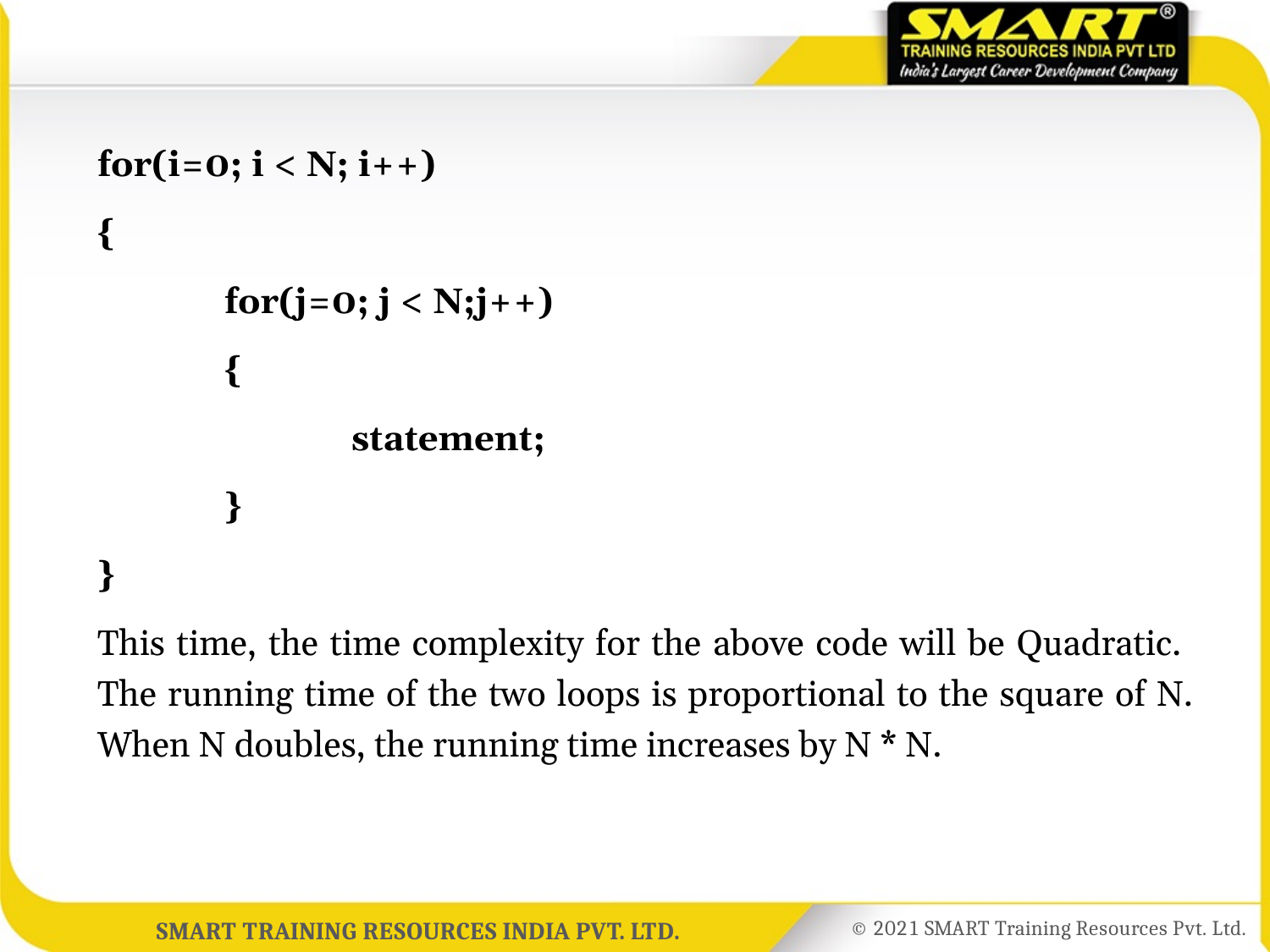

for(i=0; i < N; i++)
{
	for(j=0; j < N;j++)
	{
		statement;
	}
}
This time, the time complexity for the above code will be Quadratic.
The running time of the two loops is proportional to the square of N. When N doubles, the running time increases by N * N.